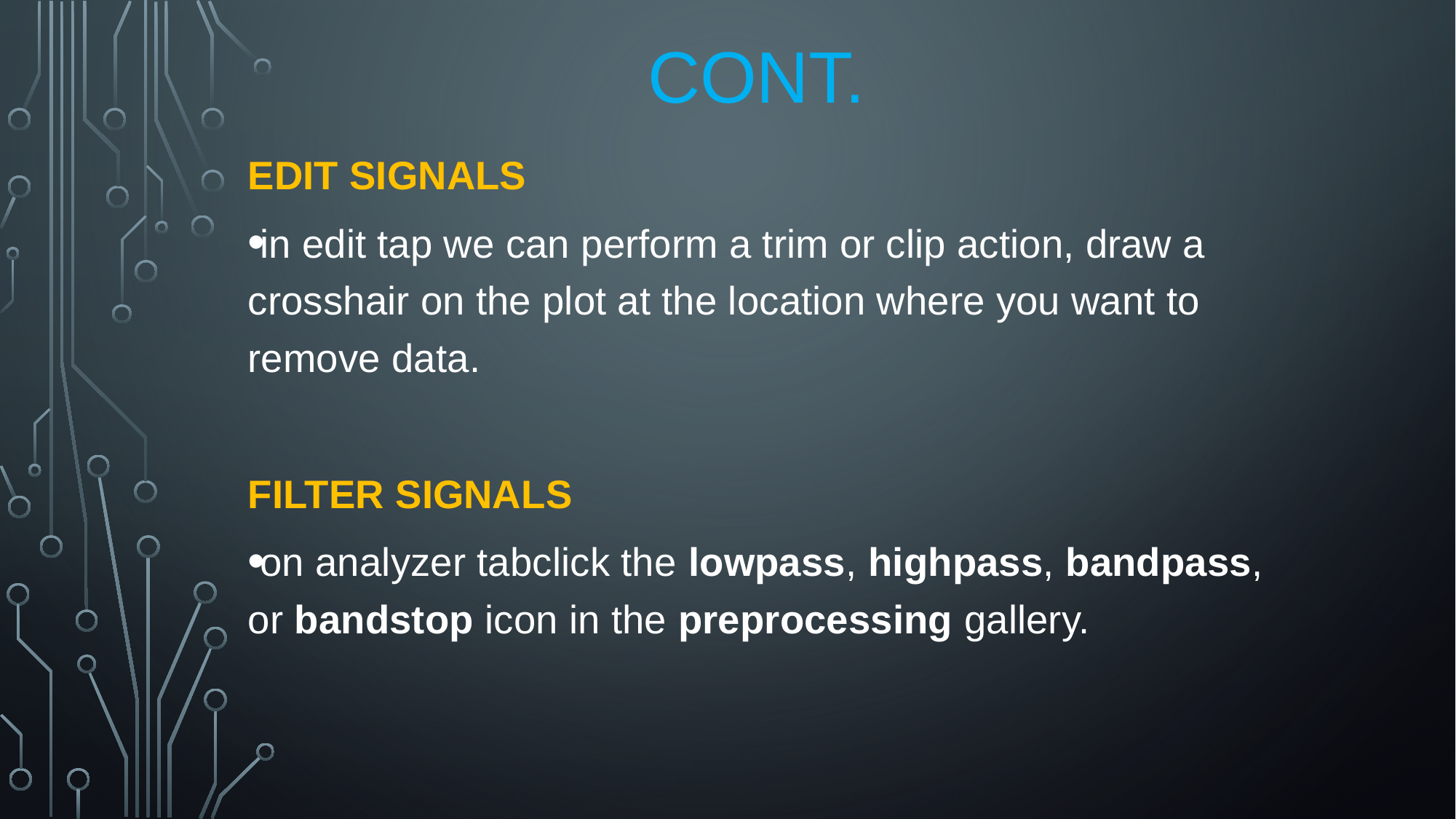

# Cont.
Edit Signals
in edit tap we can perform a trim or clip action, draw a crosshair on the plot at the location where you want to remove data.

Filter Signals
on analyzer tabclick the lowpass, highpass, bandpass, or bandstop icon in the preprocessing gallery.